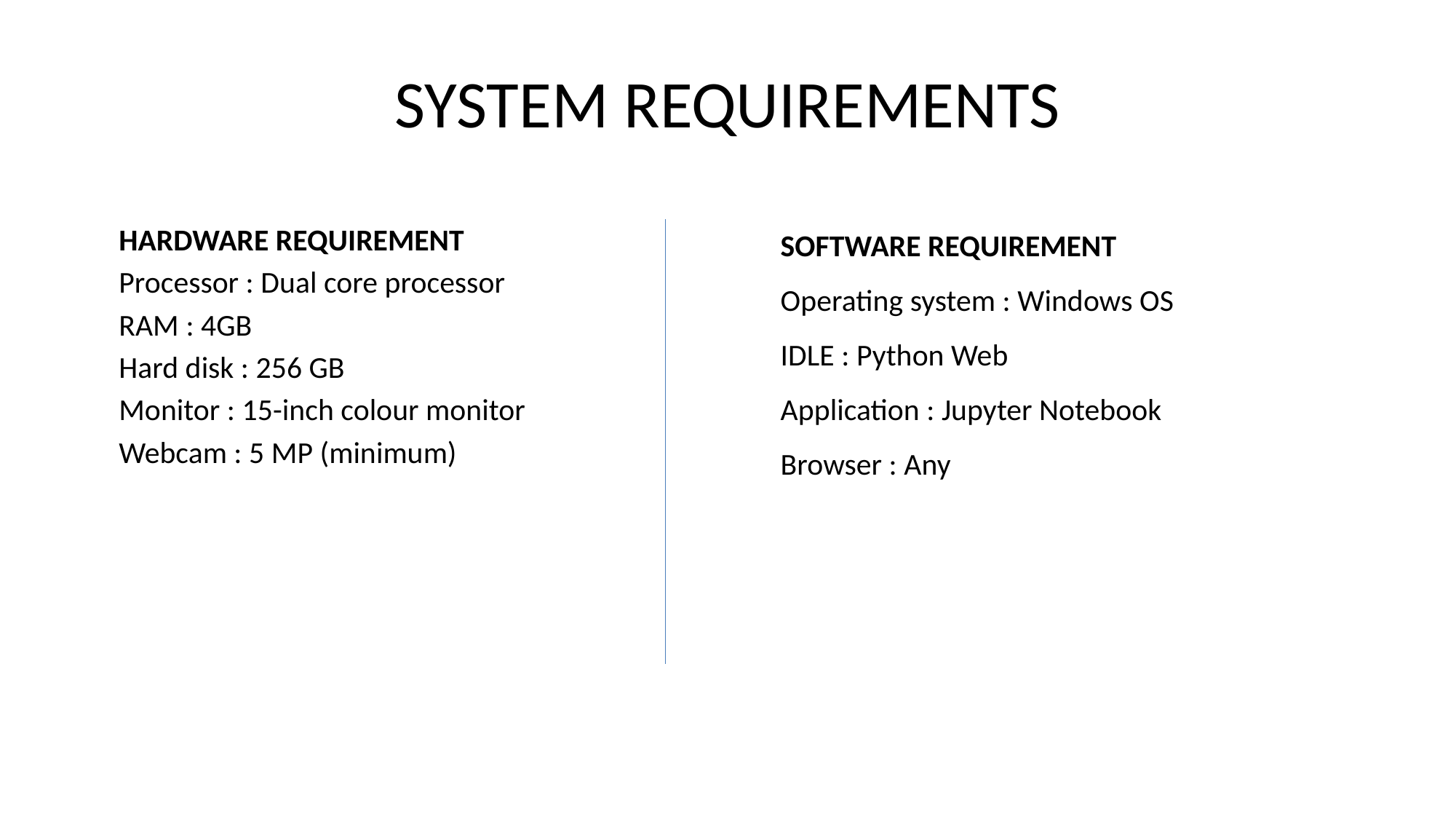

# SYSTEM REQUIREMENTS

HARDWARE REQUIREMENT
Processor : Dual core processor
RAM : 4GB
Hard disk : 256 GB
Monitor : 15-inch colour monitor
Webcam : 5 MP (minimum)
SOFTWARE REQUIREMENT
Operating system : Windows OS
IDLE : Python Web
Application : Jupyter Notebook
Browser : Any